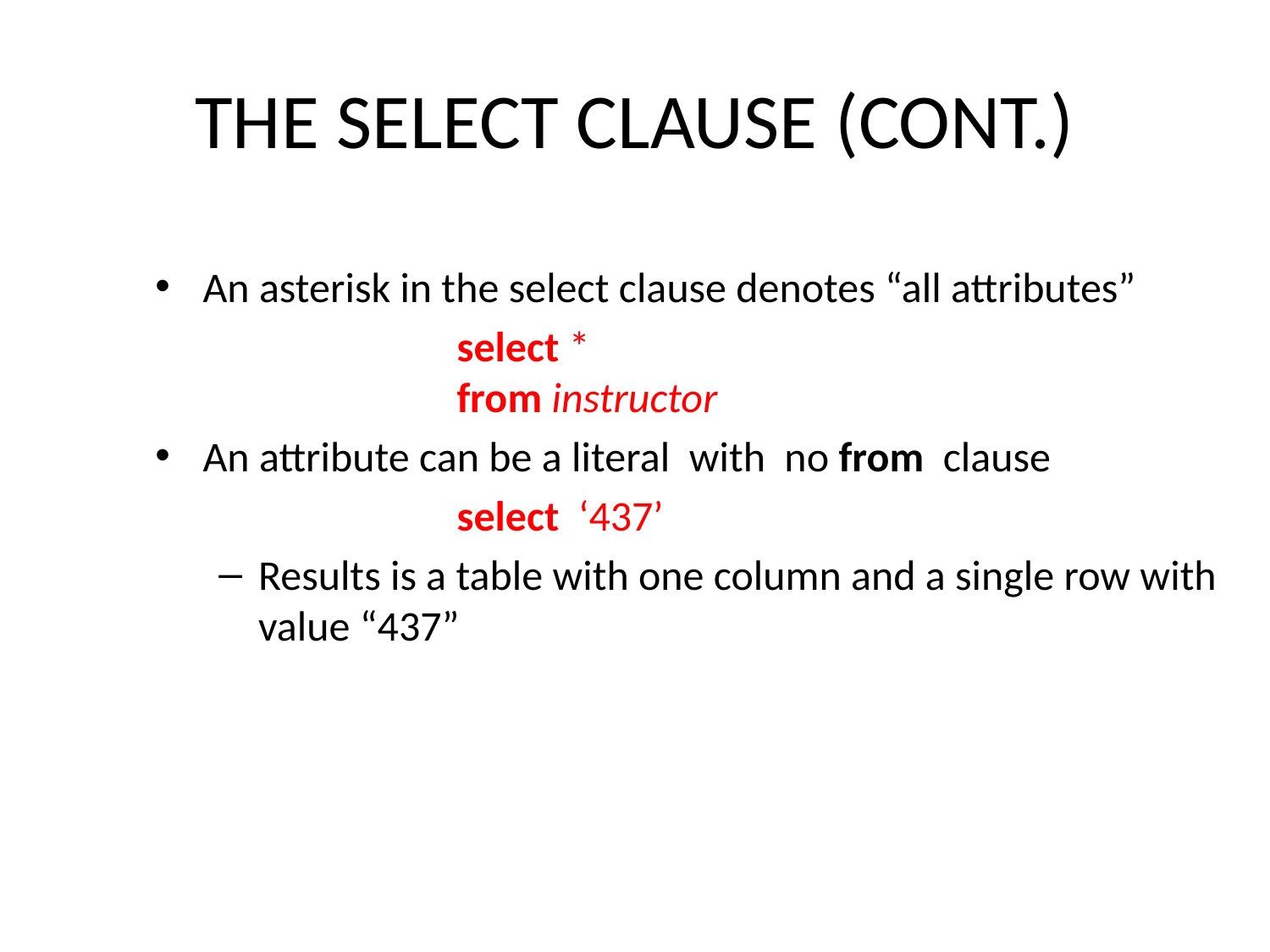

# The select Clause (Cont.)
An asterisk in the select clause denotes “all attributes”
			select *
		from instructor
An attribute can be a literal  with  no from  clause
			select  ‘437’
Results is a table with one column and a single row with value “437”